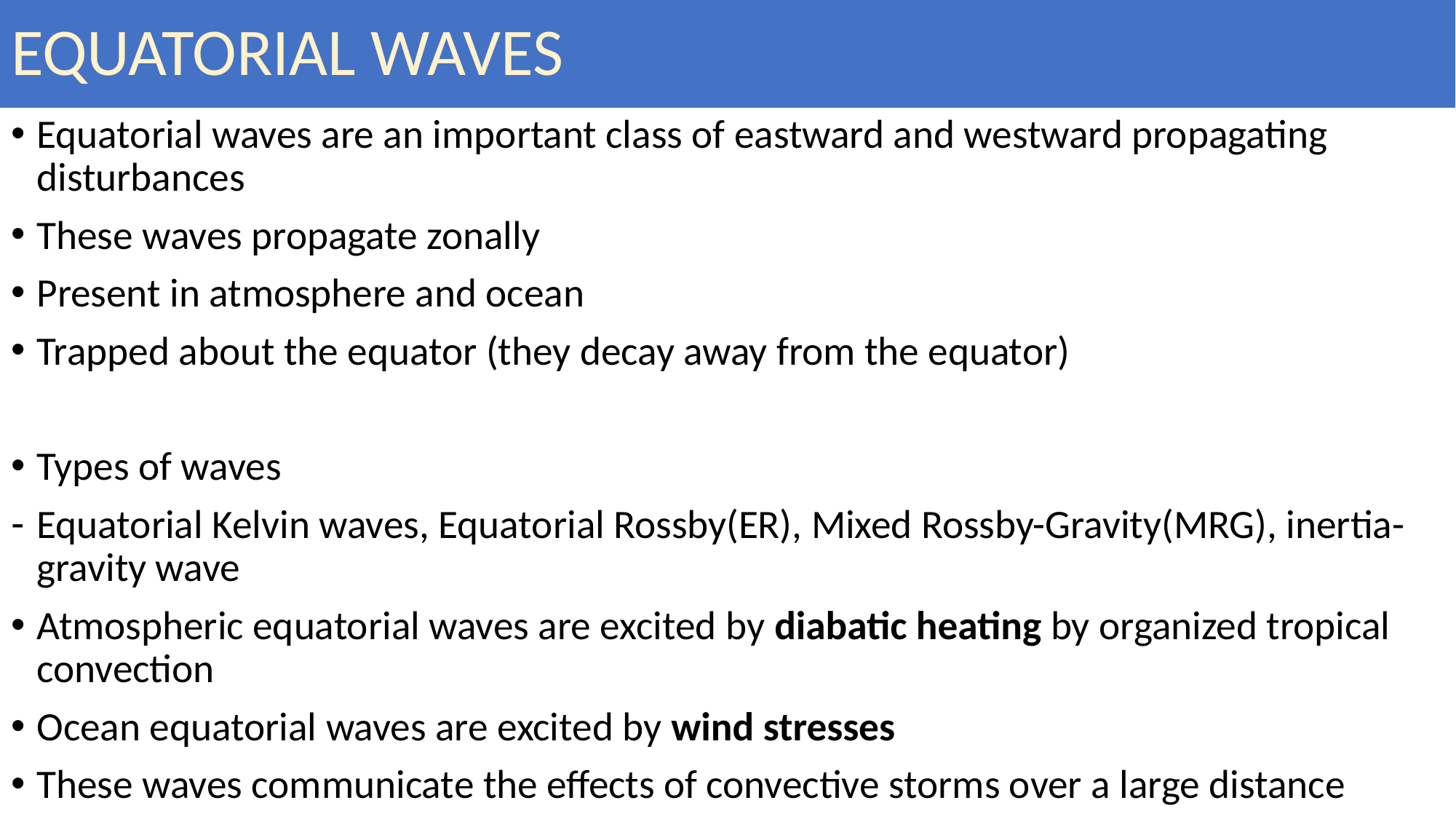

# EQUATORIAL WAVES
Equatorial waves are an important class of eastward and westward propagating disturbances
These waves propagate zonally
Present in atmosphere and ocean
Trapped about the equator (they decay away from the equator)

Types of waves
Equatorial Kelvin waves, Equatorial Rossby(ER), Mixed Rossby-Gravity(MRG), inertia-gravity wave
Atmospheric equatorial waves are excited by diabatic heating by organized tropical convection
Ocean equatorial waves are excited by wind stresses
These waves communicate the effects of convective storms over a large distance